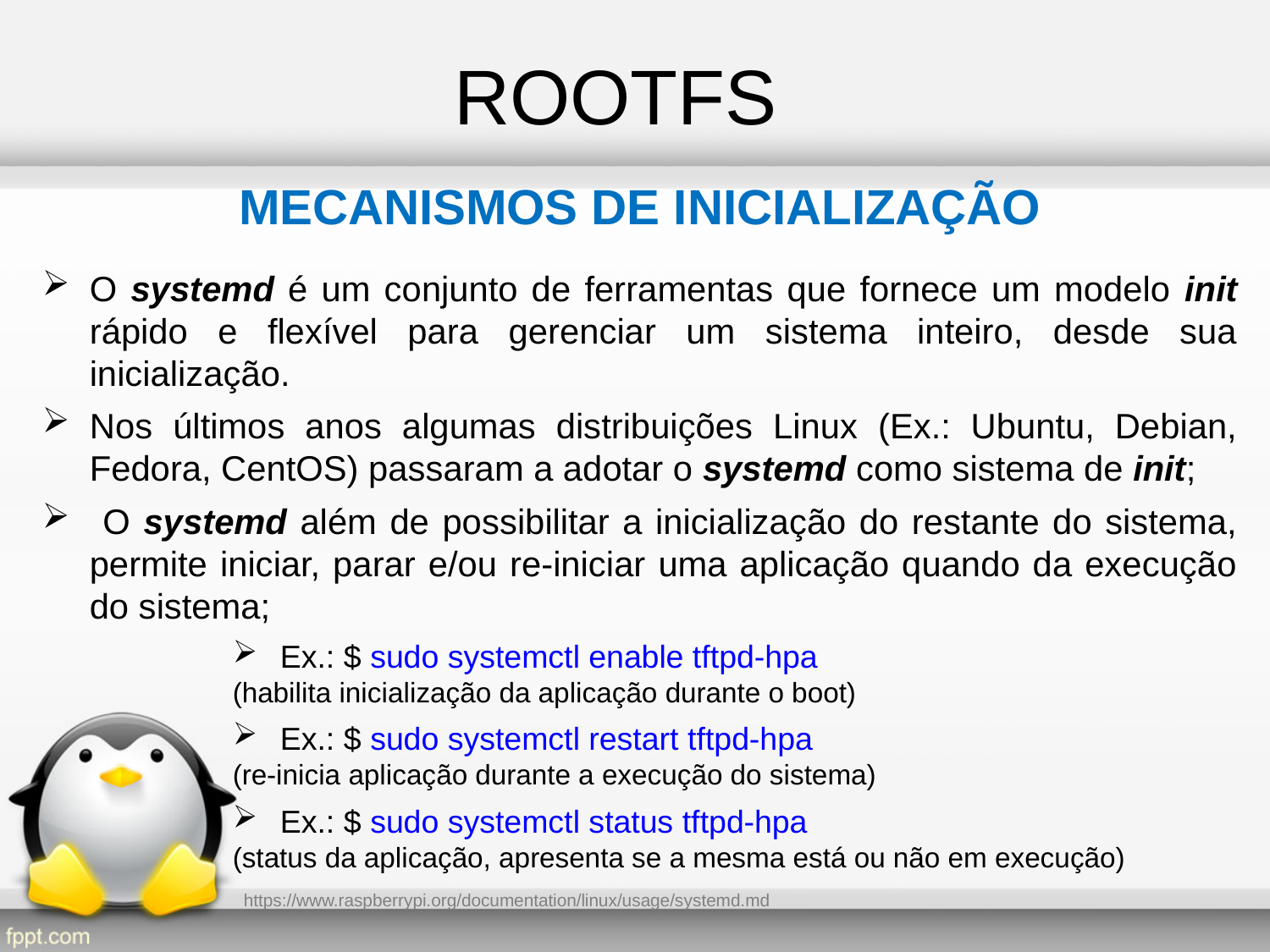

ROOTFS
MECANISMOS DE INICIALIZAÇÃO
O systemd é um conjunto de ferramentas que fornece um modelo init rápido e flexível para gerenciar um sistema inteiro, desde sua inicialização.
Nos últimos anos algumas distribuições Linux (Ex.: Ubuntu, Debian, Fedora, CentOS) passaram a adotar o systemd como sistema de init;
 O systemd além de possibilitar a inicialização do restante do sistema, permite iniciar, parar e/ou re-iniciar uma aplicação quando da execução do sistema;
Ex.: $ sudo systemctl enable tftpd-hpa
(habilita inicialização da aplicação durante o boot)
Ex.: $ sudo systemctl restart tftpd-hpa
(re-inicia aplicação durante a execução do sistema)
Ex.: $ sudo systemctl status tftpd-hpa
(status da aplicação, apresenta se a mesma está ou não em execução)

https://www.raspberrypi.org/documentation/linux/usage/systemd.md